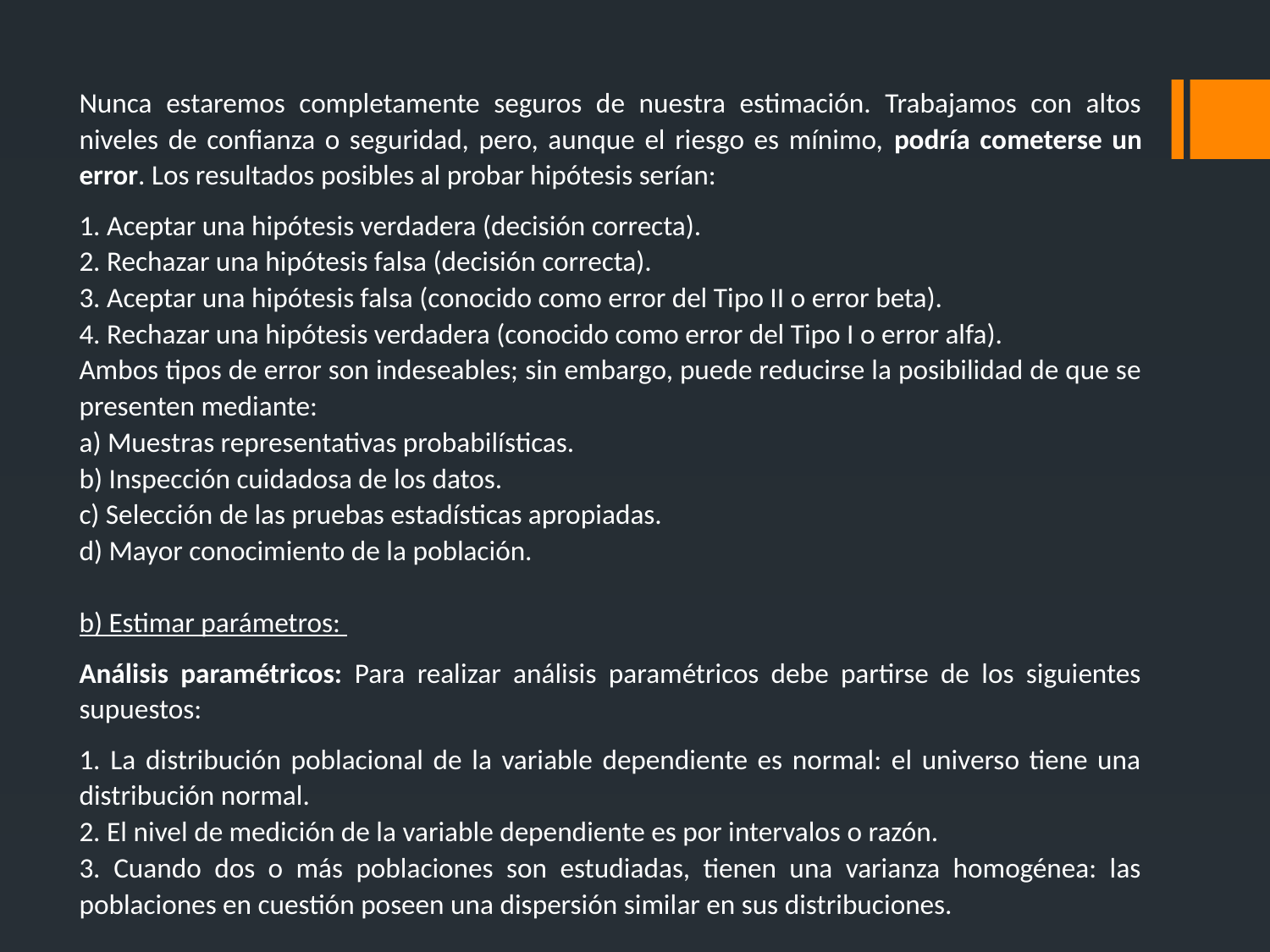

Nunca estaremos completamente seguros de nuestra estimación. Trabajamos con altos niveles de confianza o seguridad, pero, aunque el riesgo es mínimo, podría cometerse un error. Los resultados posibles al probar hipótesis serían:
1. Aceptar una hipótesis verdadera (decisión correcta).
2. Rechazar una hipótesis falsa (decisión correcta).
3. Aceptar una hipótesis falsa (conocido como error del Tipo II o error beta).
4. Rechazar una hipótesis verdadera (conocido como error del Tipo I o error alfa).
Ambos tipos de error son indeseables; sin embargo, puede reducirse la posibilidad de que se presenten mediante:
a) Muestras representativas probabilísticas.
b) Inspección cuidadosa de los datos.
c) Selección de las pruebas estadísticas apropiadas.
d) Mayor conocimiento de la población.

b) Estimar parámetros:
Análisis paramétricos: Para realizar análisis paramétricos debe partirse de los siguientes supuestos:
1. La distribución poblacional de la variable dependiente es normal: el universo tiene una distribución normal.
2. El nivel de medición de la variable dependiente es por intervalos o razón.
3. Cuando dos o más poblaciones son estudiadas, tienen una varianza homogénea: las poblaciones en cuestión poseen una dispersión similar en sus distribuciones.